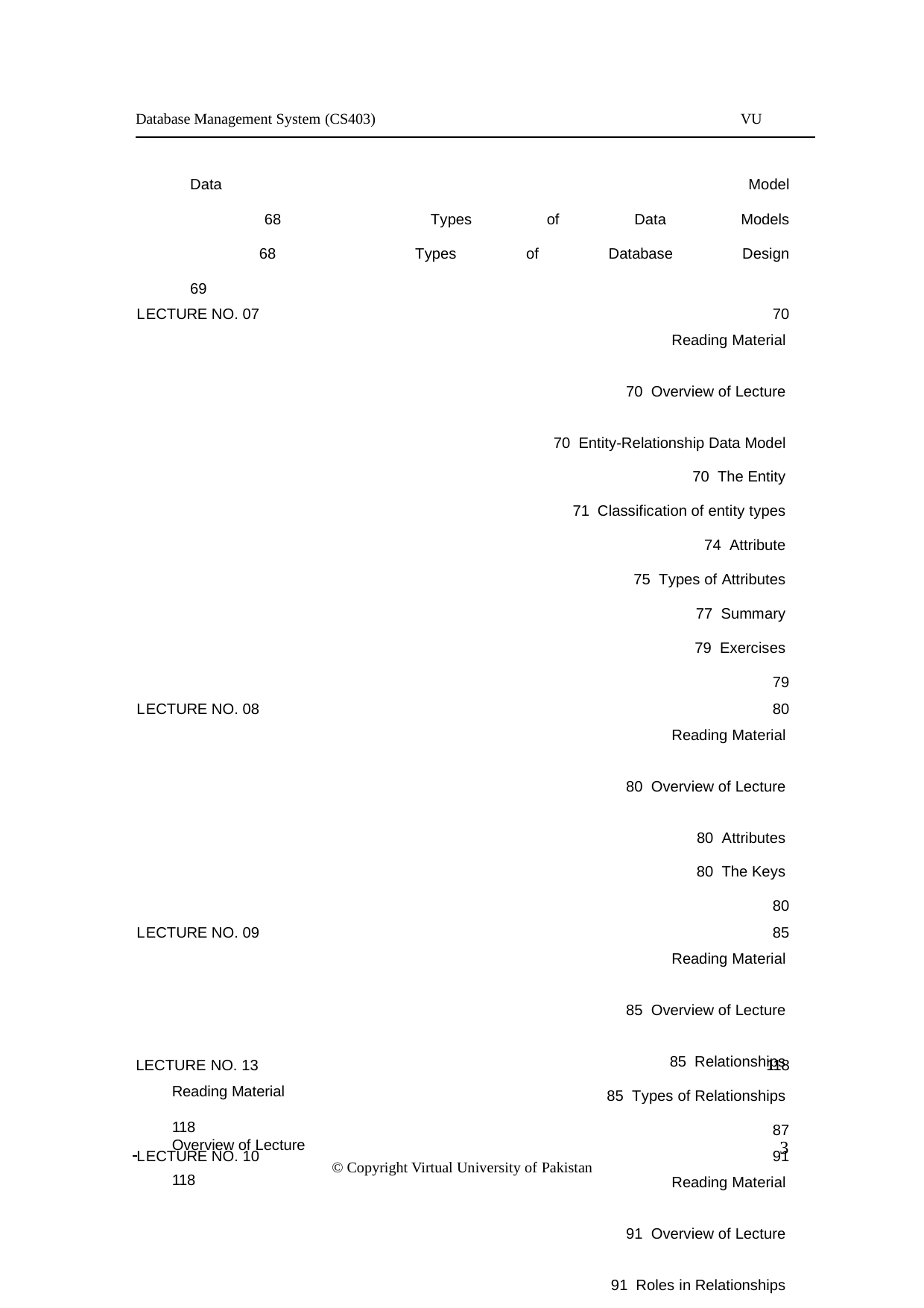

Database Management System (CS403)
VU

Data Model 	 68  Types of Data Models 	 68  Types of Database Design 	69
LECTURE NO. 07 	70
Reading Material 		 70  Overview of Lecture 		70  Entity-Relationship Data Model 	70  The Entity 	 71  Classification of entity types 	 74  Attribute 	 75  Types of Attributes 	 77  Summary 	 79  Exercises 	 79
LECTURE NO. 08 	80
Reading Material 		 80  Overview of Lecture 		80  Attributes 	80  The Keys 	80
LECTURE NO. 09 	85
Reading Material 		 85  Overview of Lecture 		85  Relationships 	85  Types of Relationships 	87
LECTURE NO. 10 	91
Reading Material 		 91  Overview of Lecture 		91  Roles in Relationships 	 95  Dependencies 	 97  Enhancements in E-R Data Model 	98  Super-type and Subtypes 	98  Summary 	 99
LECTURE NO. 11 	100
Reading Material 		100  Overview of Lecture 		100  Inheritance Is 	100  Super types and Subtypes 	101  Specifying Constraints 	103  Completeness Constraint 	103  Disjointness Constraint 	104  Subtype Discriminator 	108
LECTURE NO. 12 	110
Reading Material 		110  Overview of Lecture 		110  Steps in the Study of system 	110
LECTURE NO. 13	118
Reading Material	118
Overview of Lecture	118
 	   3
© Copyright Virtual University of Pakistan